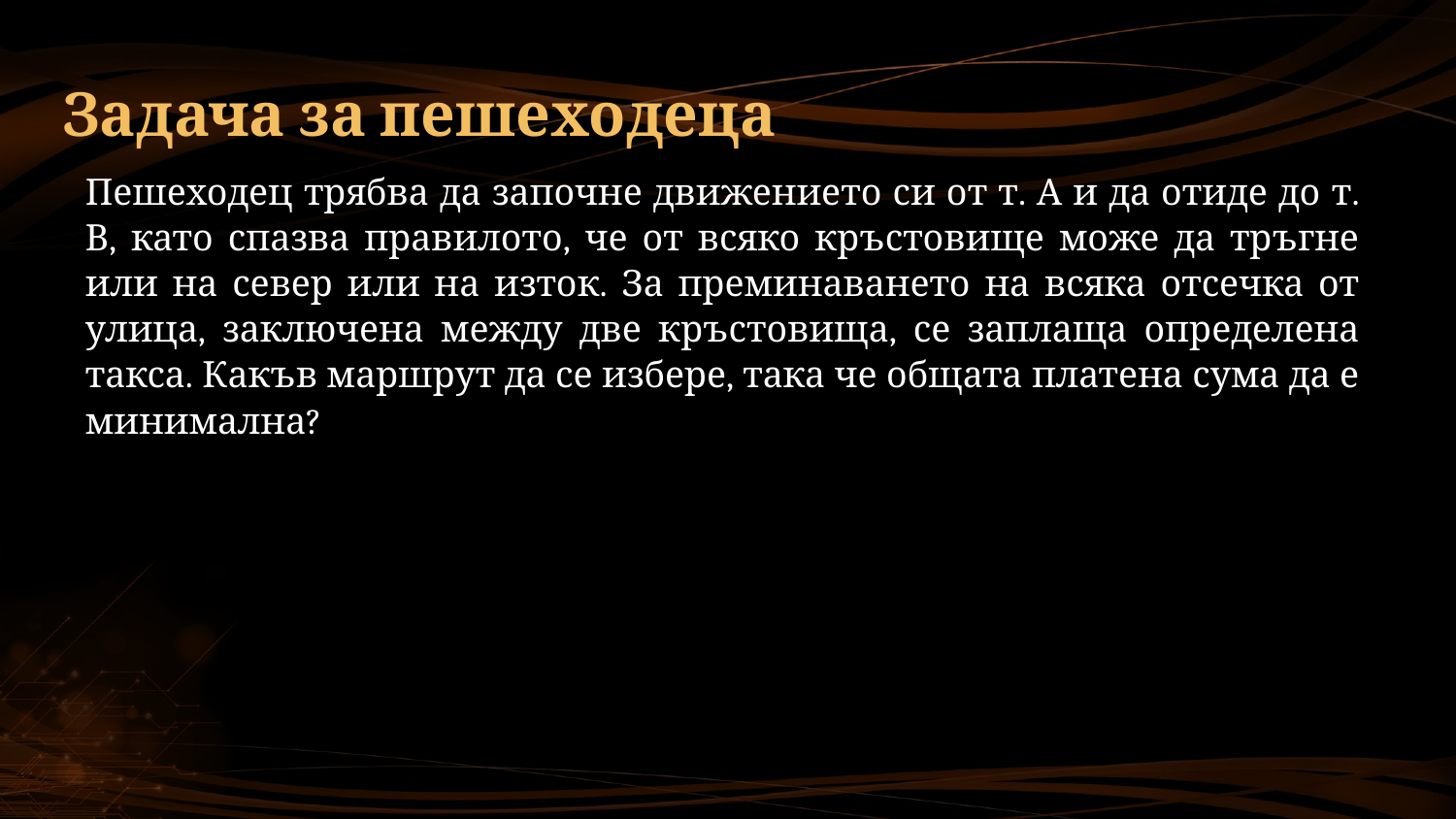

# Задача за пешеходеца
Пешеходец трябва да започне движението си от т. А и да отиде до т. В, като спазва правилото, че от всяко кръстовище може да тръгне или на север или на изток. За преминаването на всяка отсечка от улица, заключена между две кръстовища, се заплаща определена такса. Какъв маршрут да се избере, така че общата платена сума да е минимална?